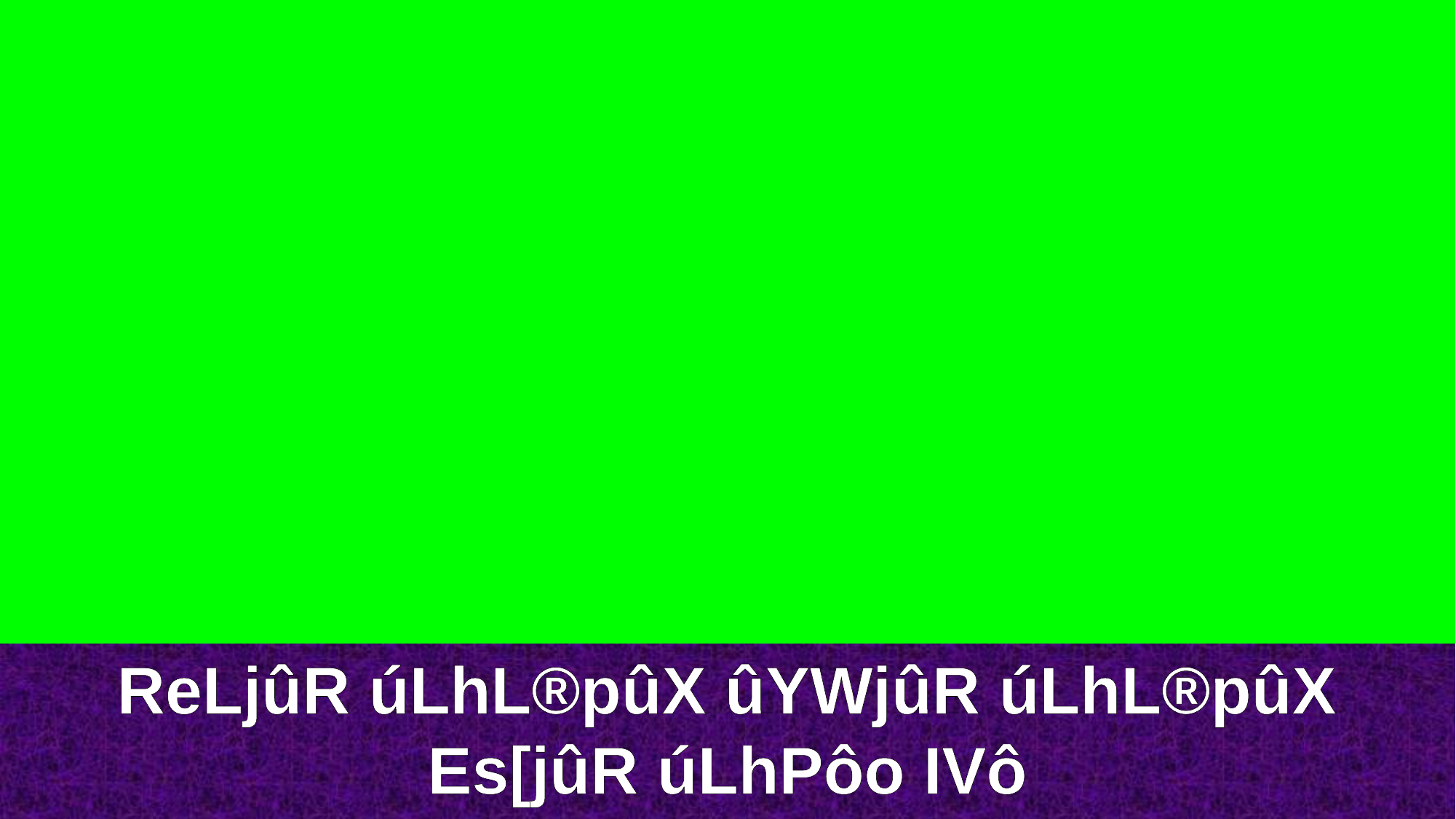

ReLjûR úLhL®pûX ûYWjûR úLhL®pûX Es[jûR úLhPôo IVô